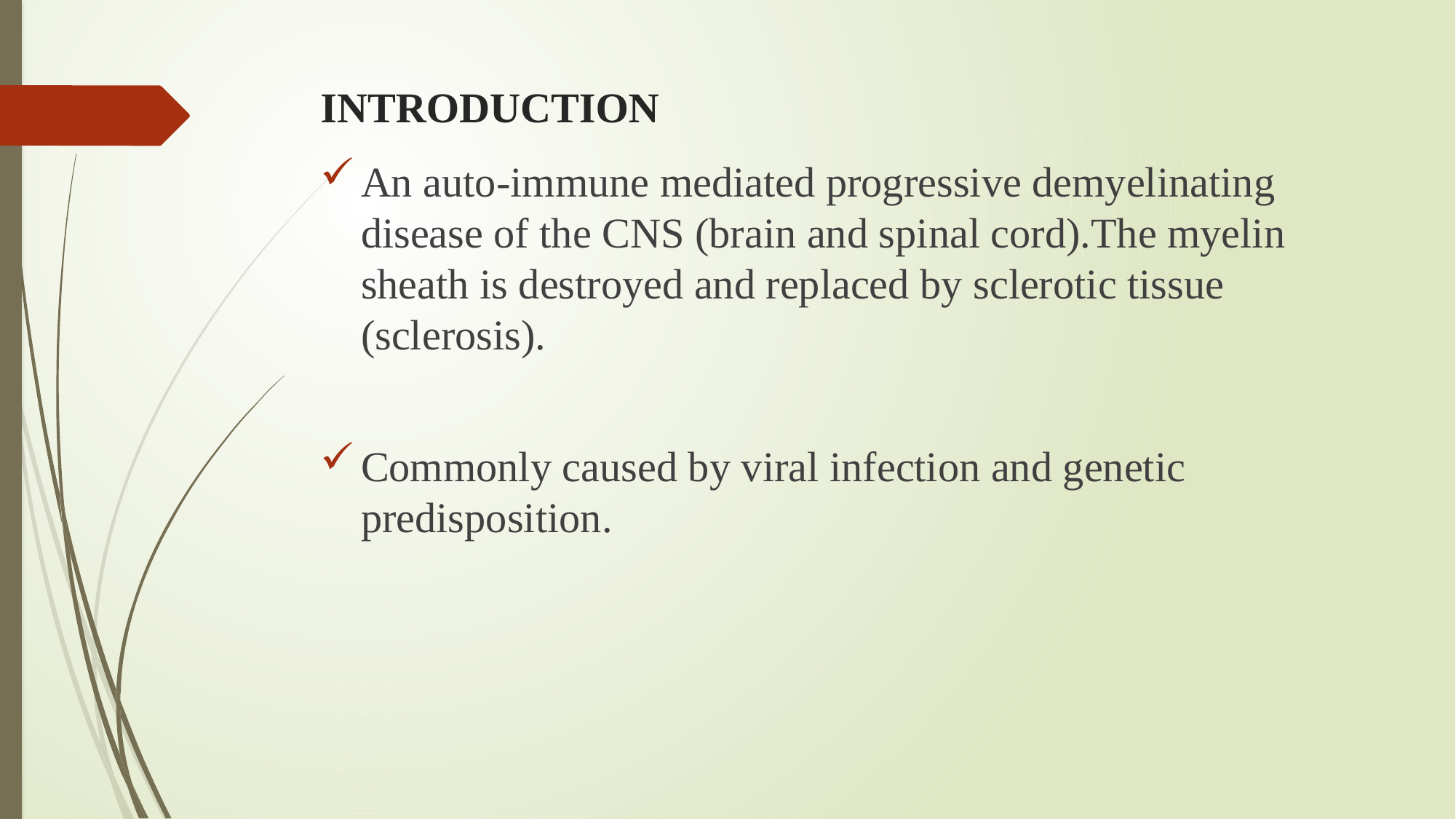

# INTRODUCTION
An auto-immune mediated progressive demyelinating disease of the CNS (brain and spinal cord).The myelin sheath is destroyed and replaced by sclerotic tissue (sclerosis).

Commonly caused by viral infection and genetic predisposition.